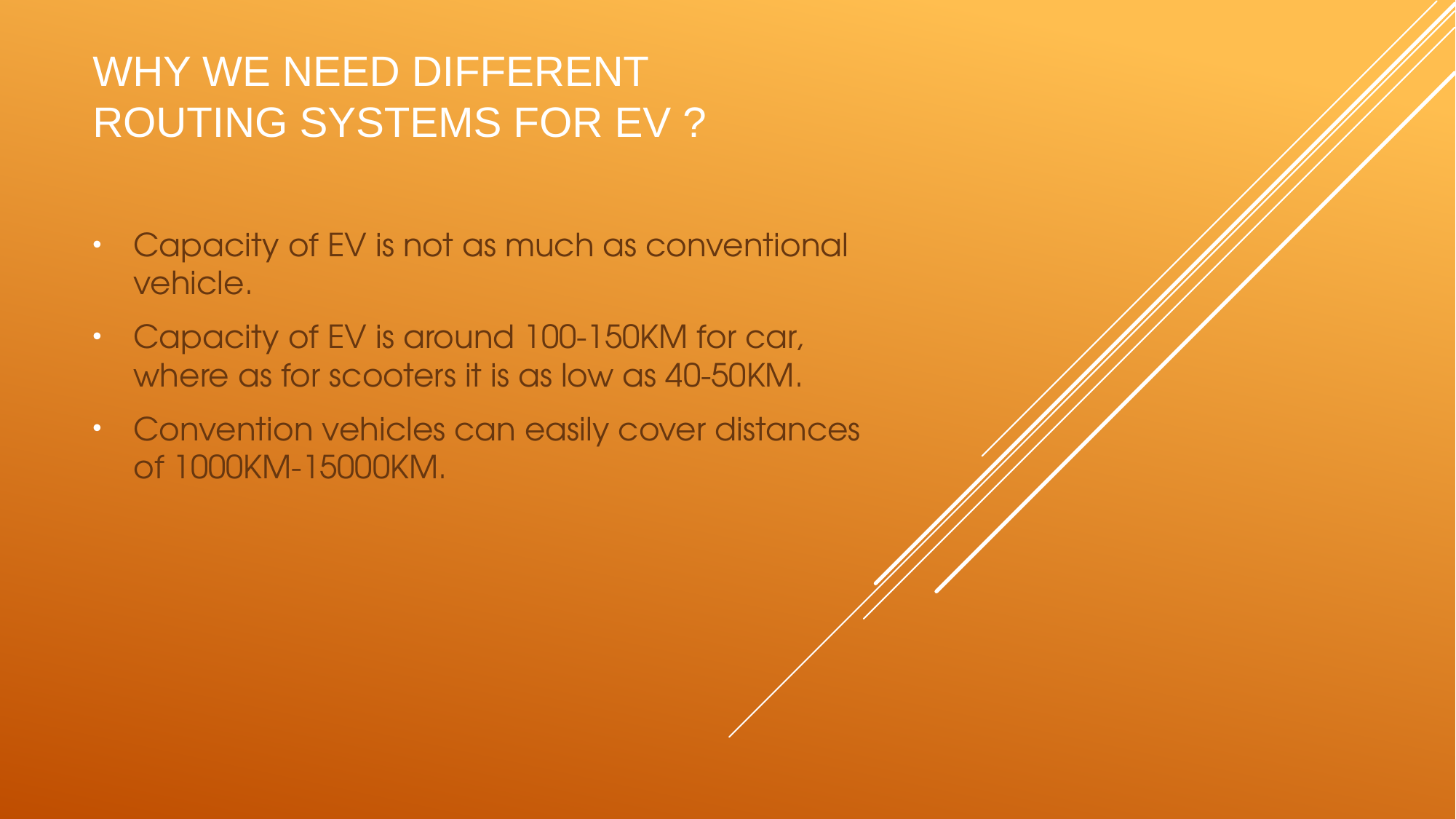

# Why we need different routing systems for ev ?
Capacity of EV is not as much as conventional vehicle.
Capacity of EV is around 100-150KM for car, where as for scooters it is as low as 40-50KM.
Convention vehicles can easily cover distances of 1000KM-15000KM.